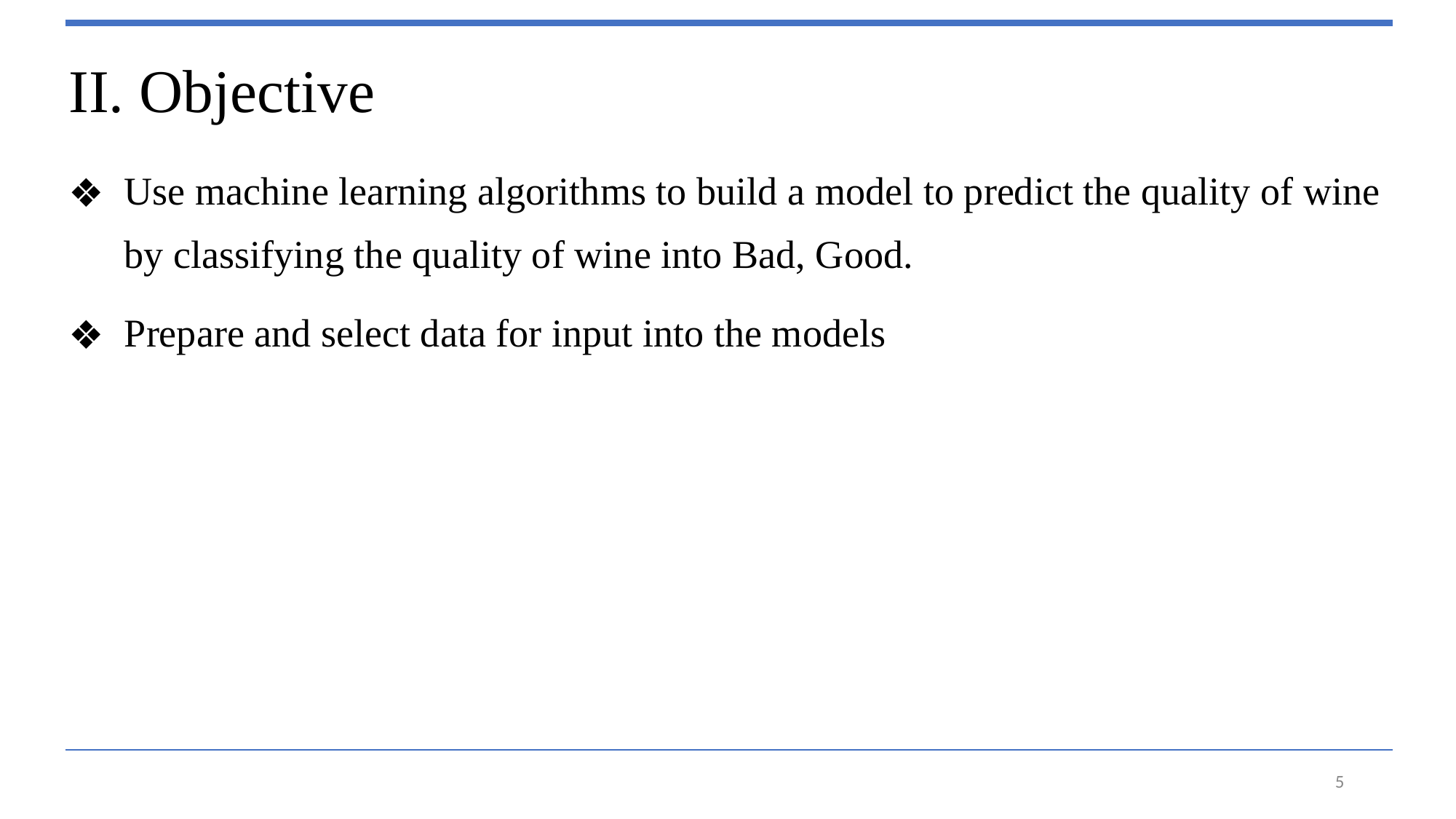

II. Objective
Use machine learning algorithms to build a model to predict the quality of wine by classifying the quality of wine into Bad, Good.
Prepare and select data for input into the models
5